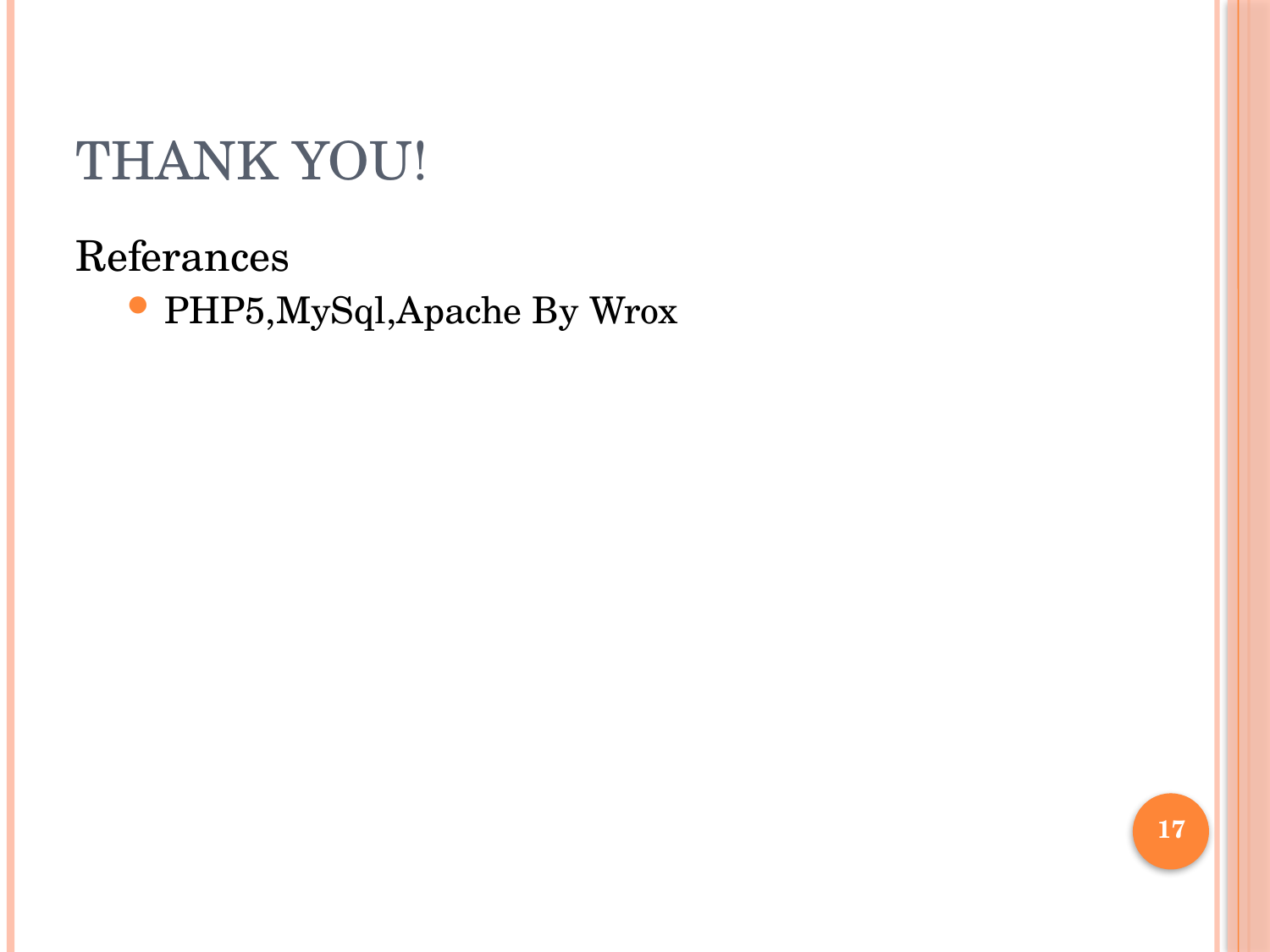

# Thank you!
Referances
PHP5,MySql,Apache By Wrox

17